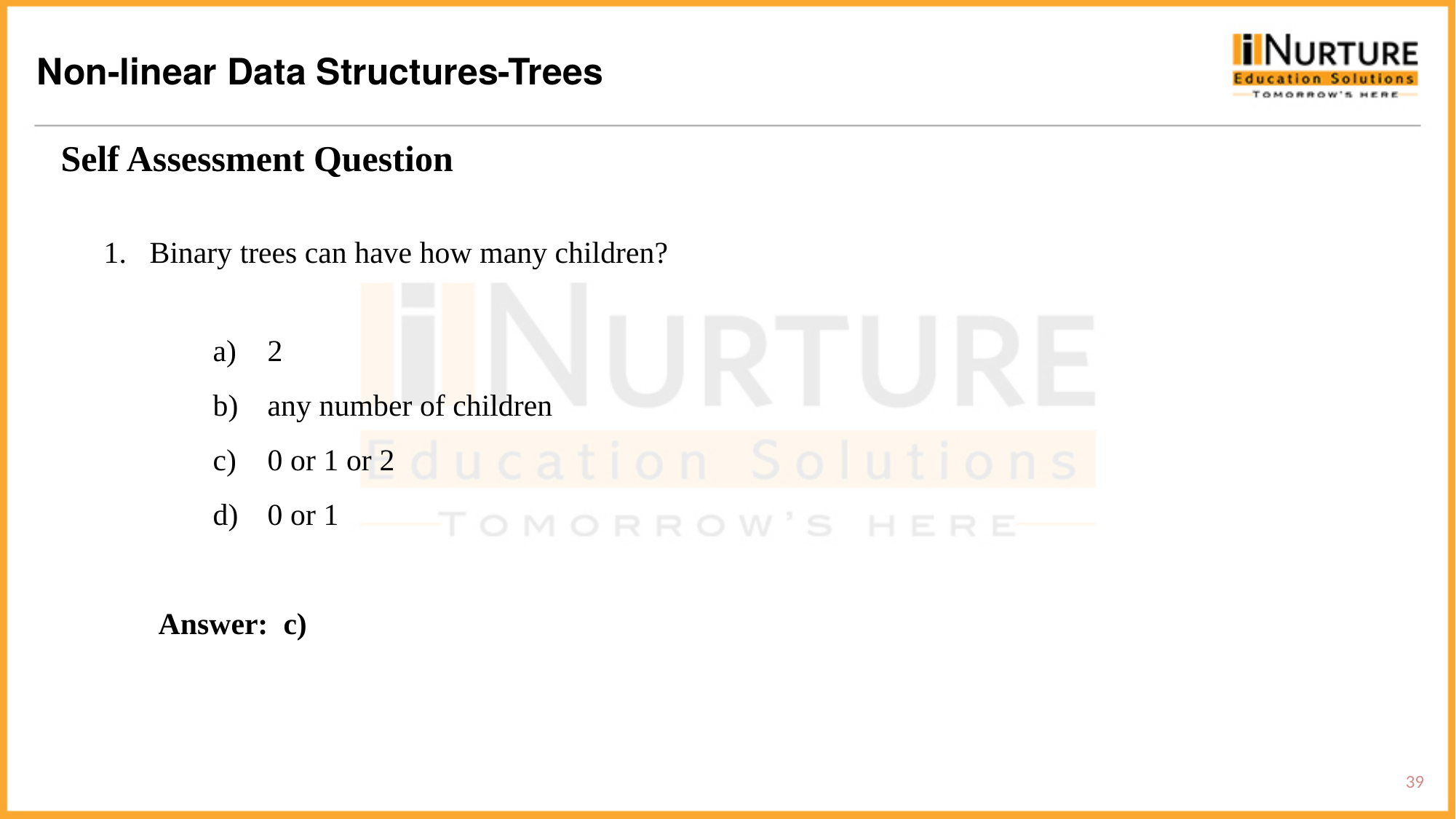

Non-linear Data Structures-Trees
Self Assessment Question

1.   Binary trees can have how many children?

2
any number of children
0 or 1 or 2
0 or 1

Answer:  c)

39